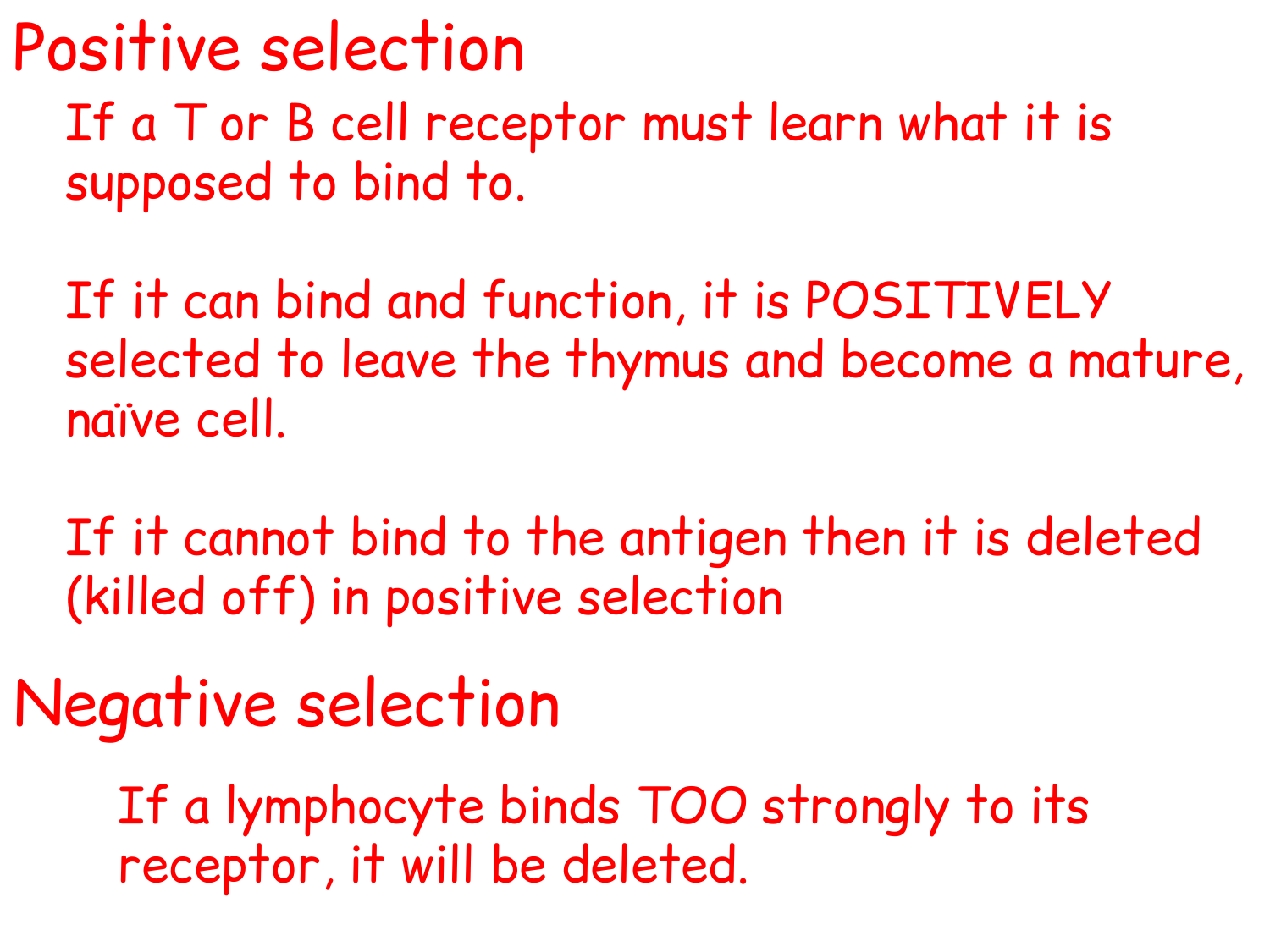

Positive selection
If a T or B cell receptor must learn what it is supposed to bind to.

If it can bind and function, it is POSITIVELY selected to leave the thymus and become a mature, naïve cell.

If it cannot bind to the antigen then it is deleted (killed off) in positive selection

Negative selection
If a lymphocyte binds TOO strongly to its receptor, it will be deleted.